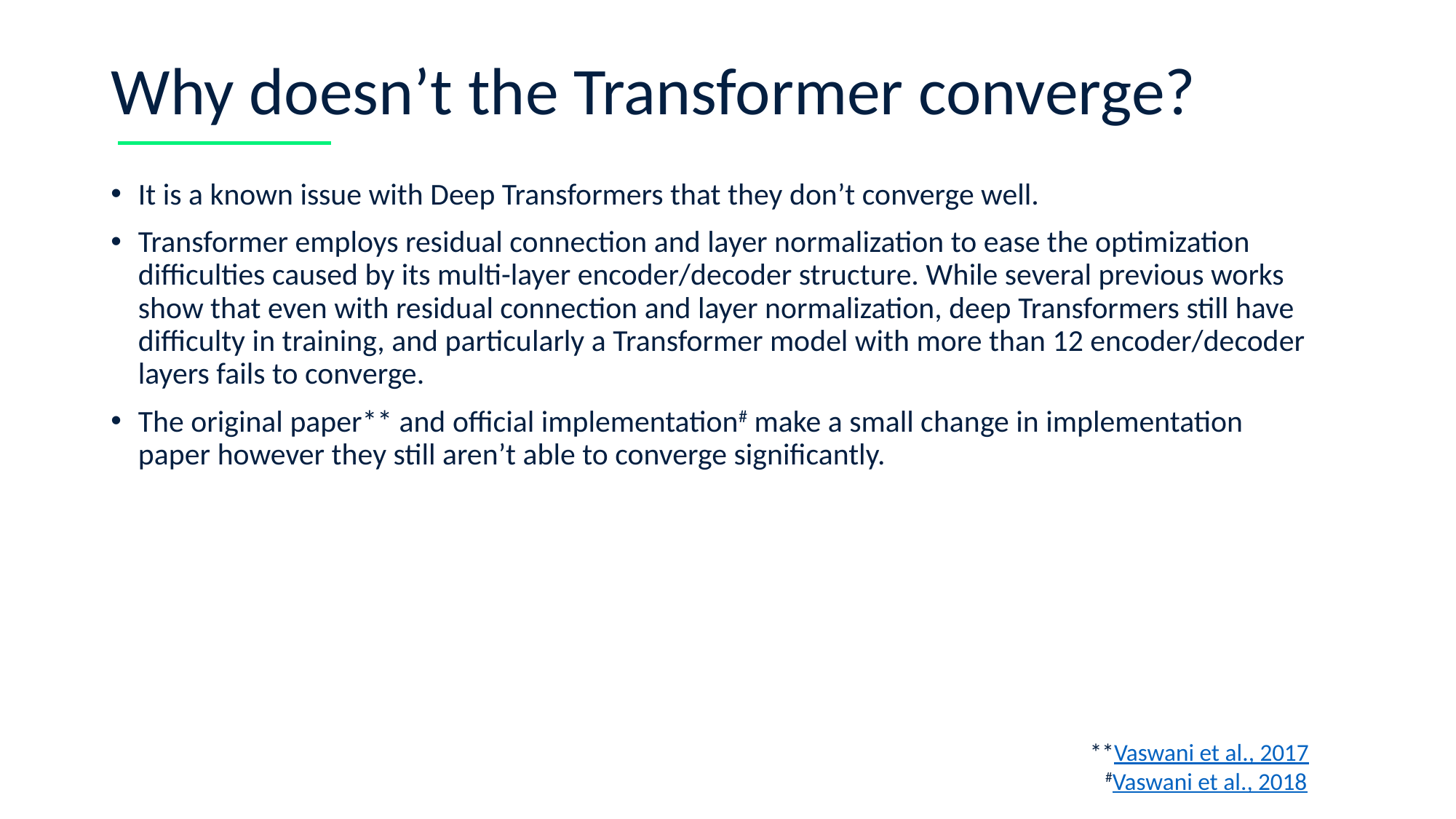

# Why doesn’t the Transformer converge?
It is a known issue with Deep Transformers that they don’t converge well.
Transformer employs residual connection and layer normalization to ease the optimization difficulties caused by its multi-layer encoder/decoder structure. While several previous works show that even with residual connection and layer normalization, deep Transformers still have difficulty in training, and particularly a Transformer model with more than 12 encoder/decoder layers fails to converge.
The original paper** and official implementation# make a small change in implementation paper however they still aren’t able to converge significantly.
**Vaswani et al., 2017
     #Vaswani et al., 2018